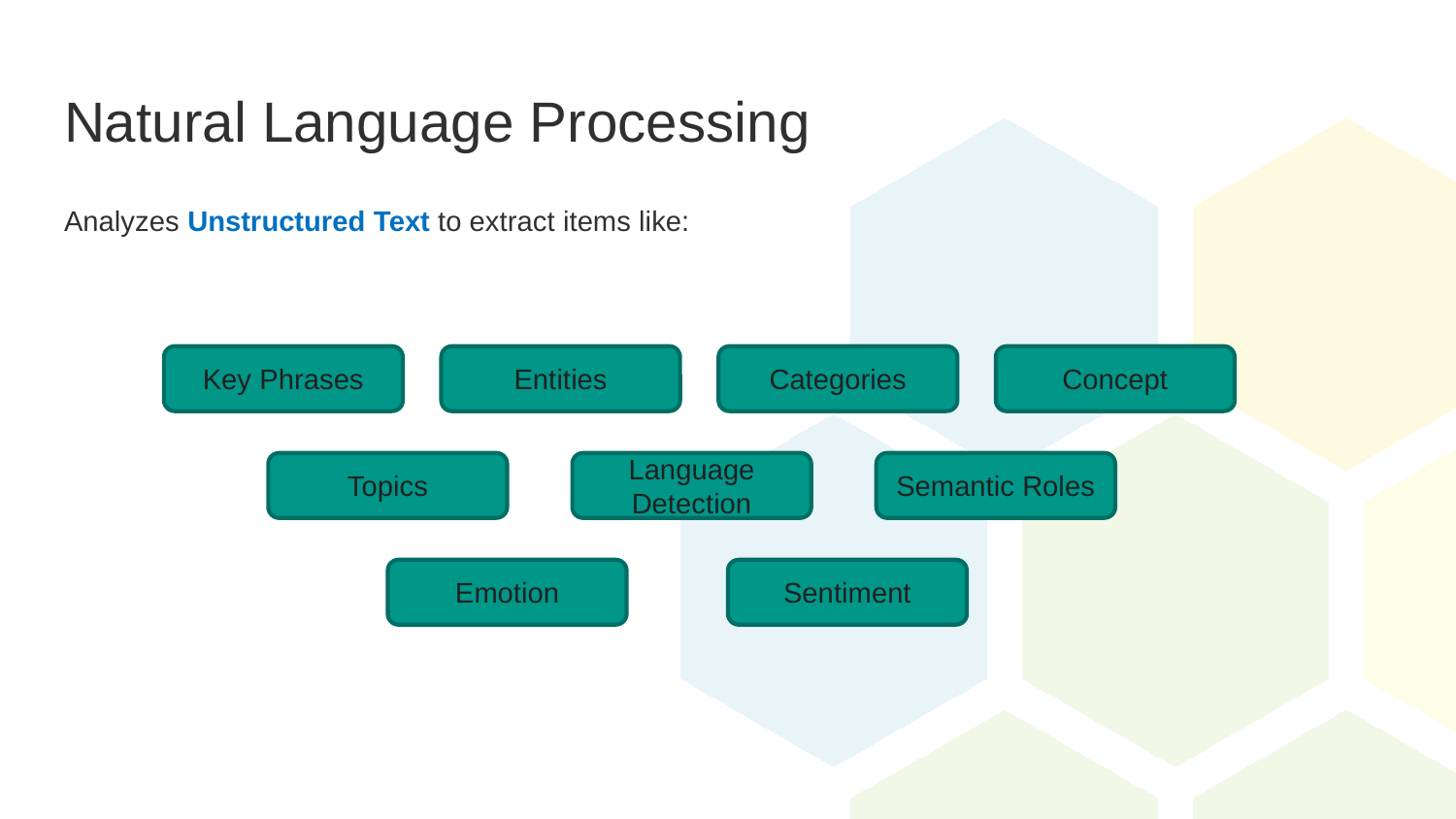

# Natural Language Processing
Analyzes Unstructured Text to extract items like:

Concept
Categories
Entities
Key Phrases
Topics
Language Detection
Semantic Roles
Emotion
Sentiment